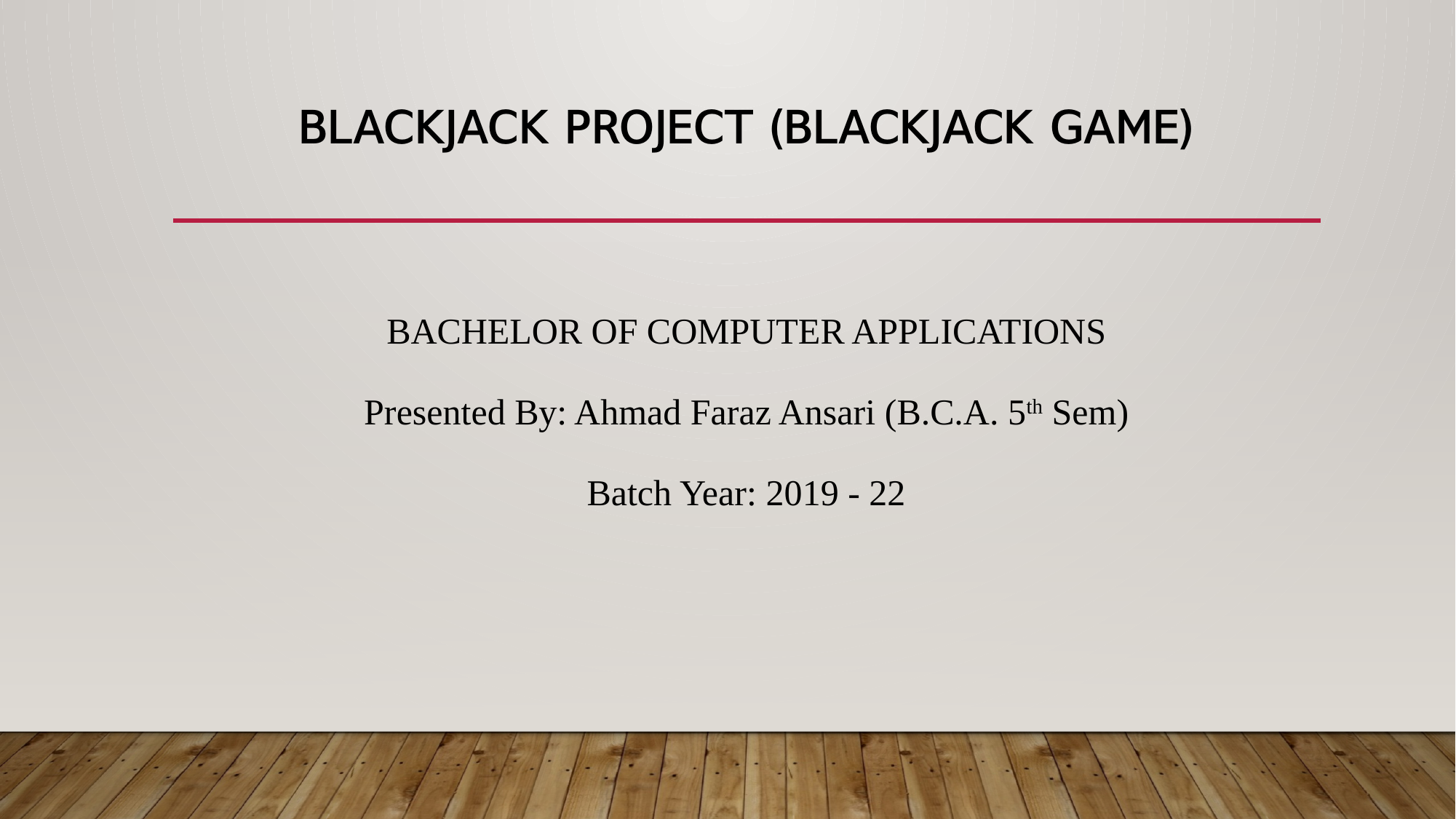

# BlackJack Project (BlackJack Game)

BACHELOR OF COMPUTER APPLICATIONS
Presented By: Ahmad Faraz Ansari (B.C.A. 5th Sem)
Batch Year: 2019 - 22